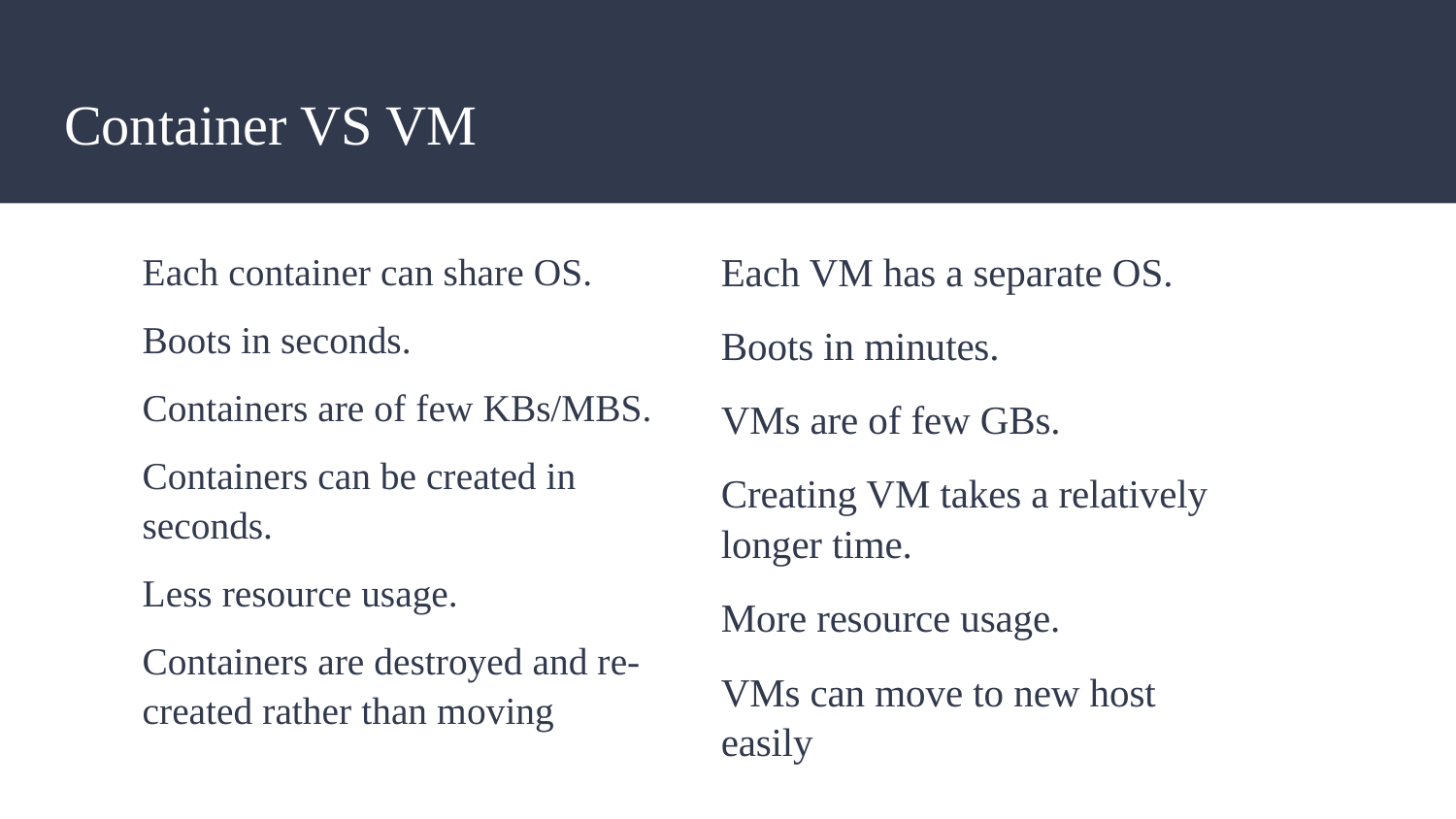

# Container VS VM
Each container can share OS.
Boots in seconds.
Containers are of few KBs/MBS.
Containers can be created in seconds.
Less resource usage.
Containers are destroyed and re-created rather than moving

Each VM has a separate OS.
Boots in minutes.
VMs are of few GBs.
Creating VM takes a relatively longer time.
More resource usage.
VMs can move to new host easily